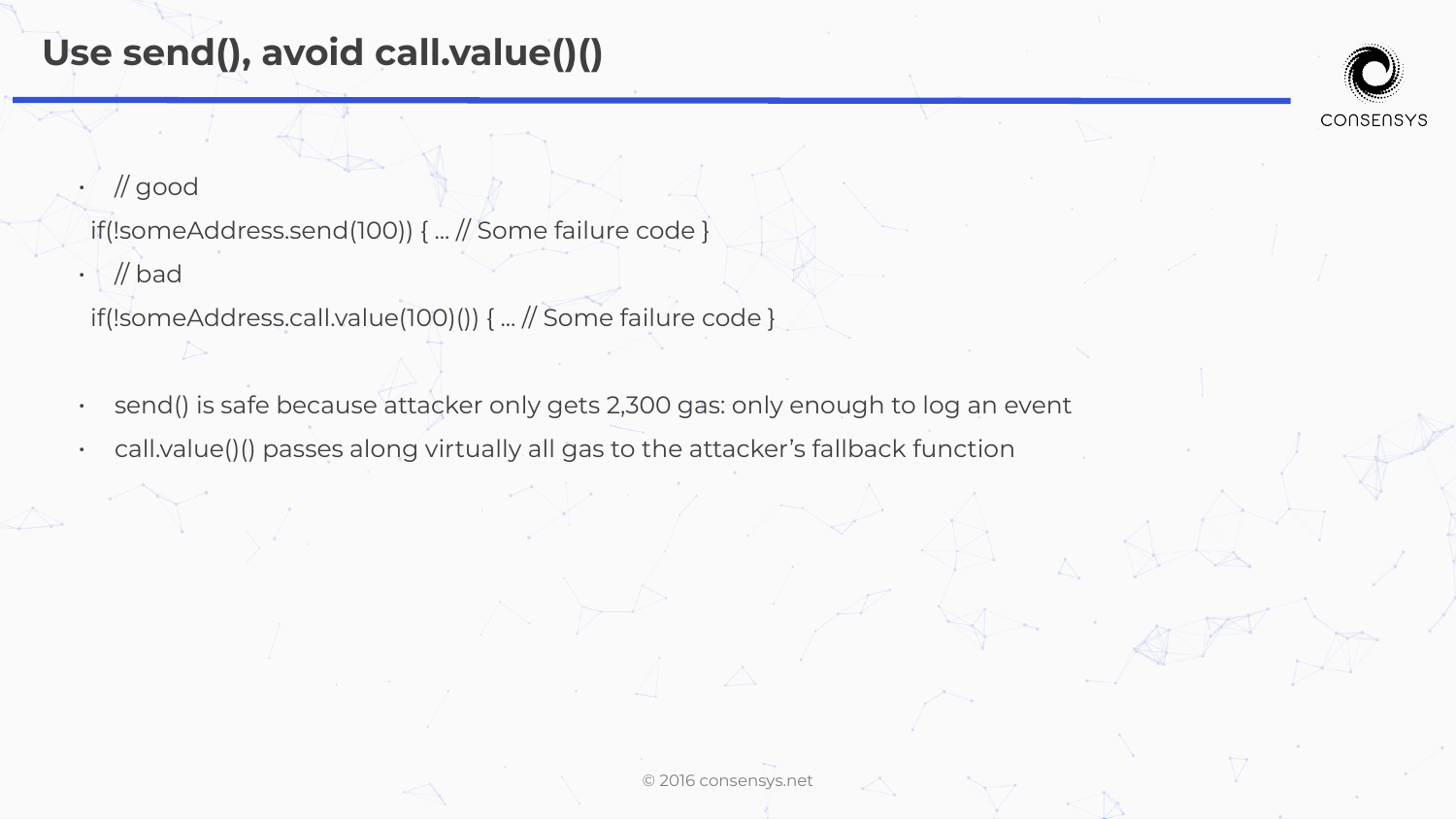

# Use send(), avoid call.value()()
// good
if(!someAddress.send(100)) { ... // Some failure code }
// bad
if(!someAddress.call.value(100)()) { ... // Some failure code }

send() is safe because attacker only gets 2,300 gas: only enough to log an event
call.value()() passes along virtually all gas to the attacker’s fallback function